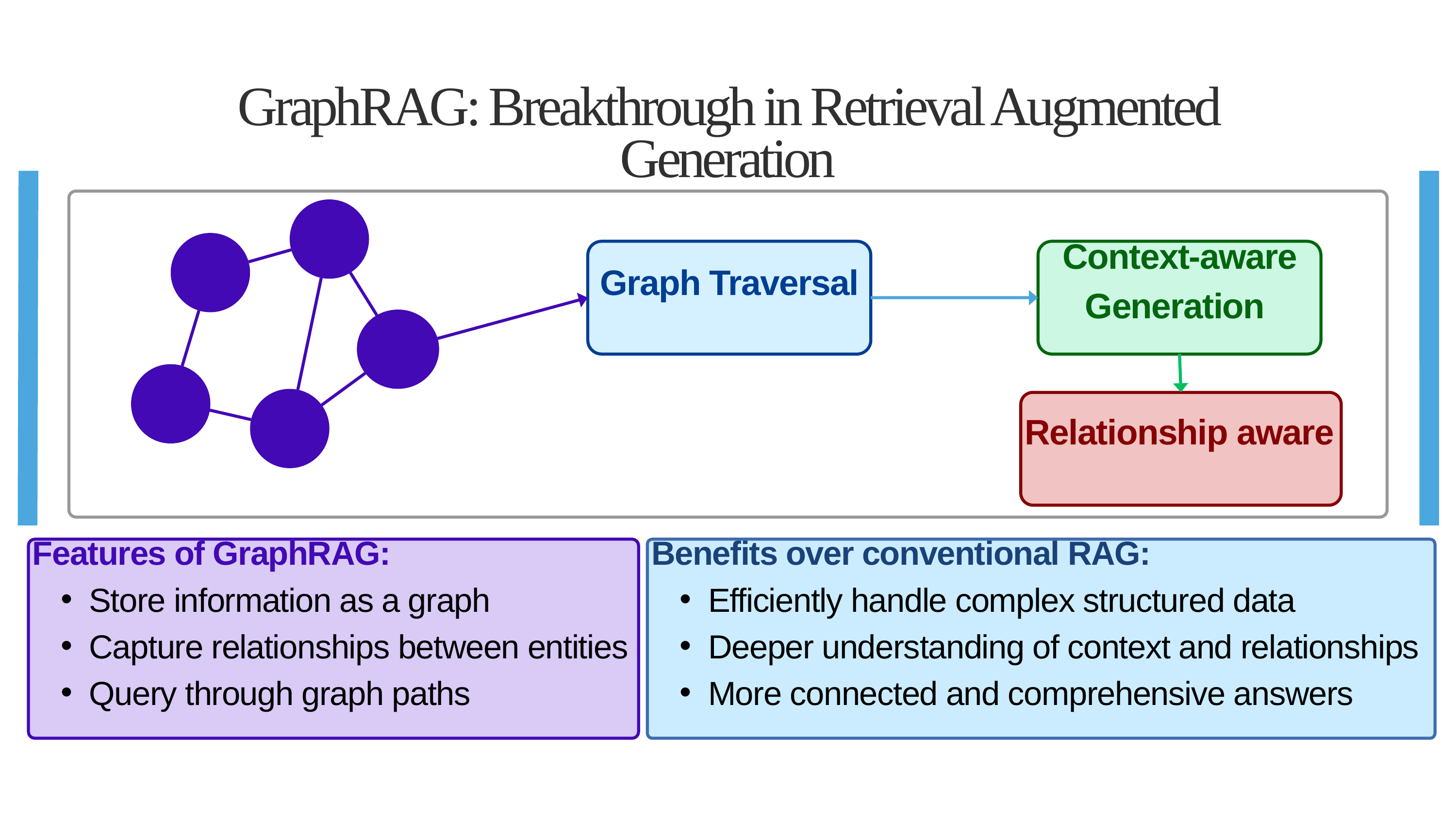

GraphRAG: Breakthrough in Retrieval Augmented Generation

Graph Traversal

Context-aware Generation

Relationship aware

Features of GraphRAG:
Store information as a graph
Capture relationships between entities
Query through graph paths

Benefits over conventional RAG:
Efficiently handle complex structured data
Deeper understanding of context and relationships
More connected and comprehensive answers